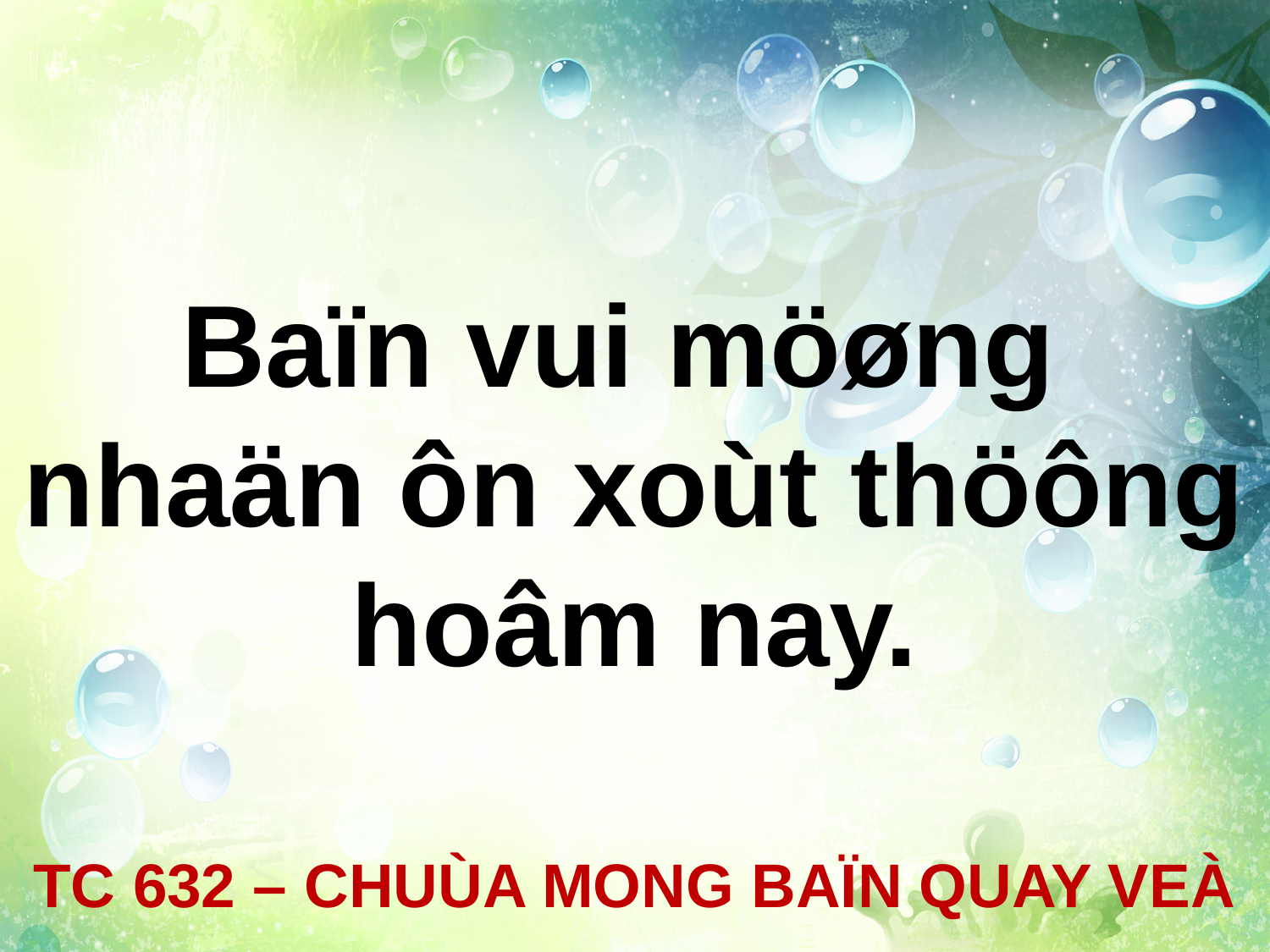

Baïn vui möøng
nhaän ôn xoùt thöông hoâm nay.
TC 632 – CHUÙA MONG BAÏN QUAY VEÀ